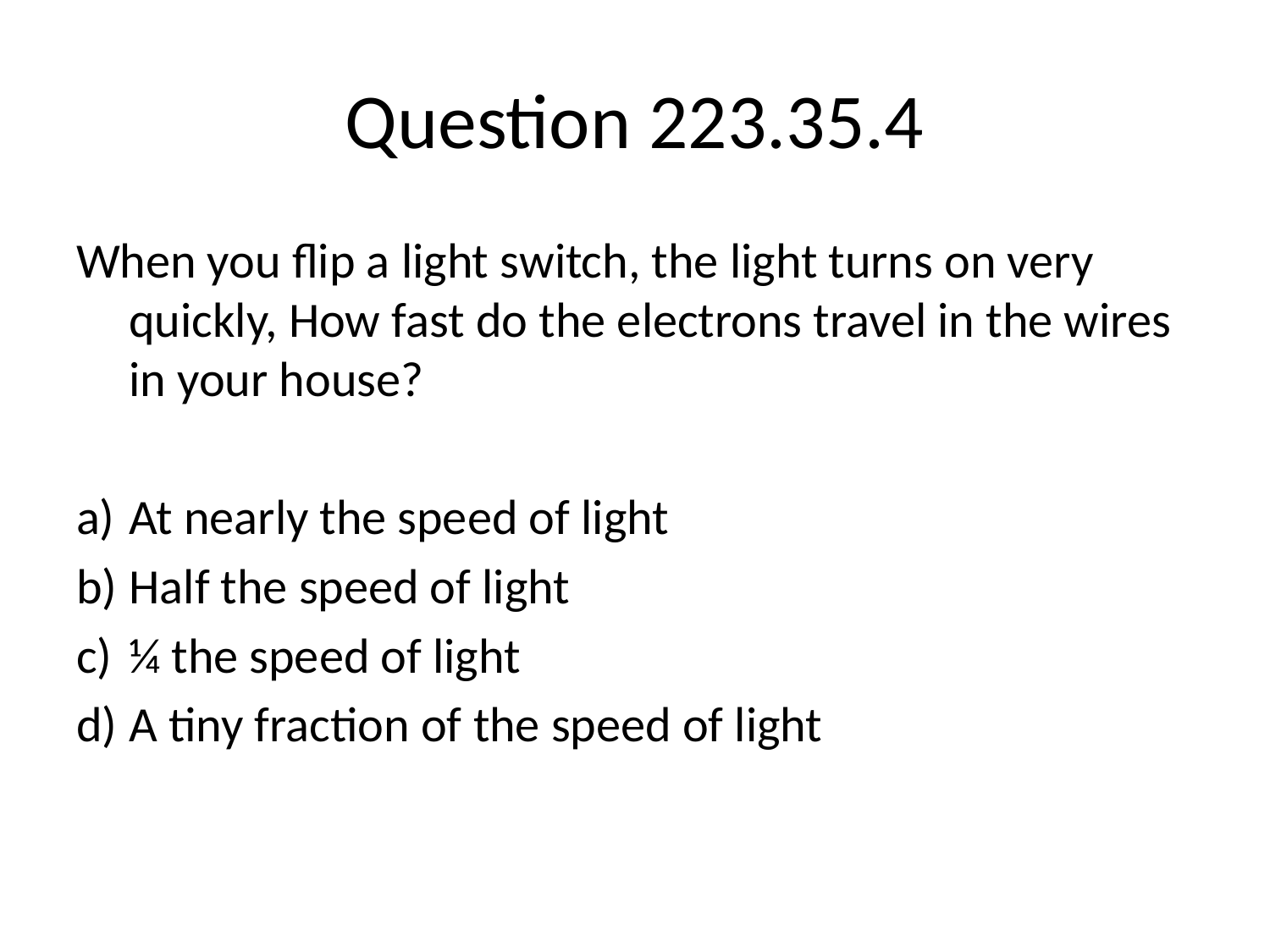

# Question 223.35.4
When you flip a light switch, the light turns on very quickly, How fast do the electrons travel in the wires in your house?

At nearly the speed of light
Half the speed of light
¼ the speed of light
A tiny fraction of the speed of light